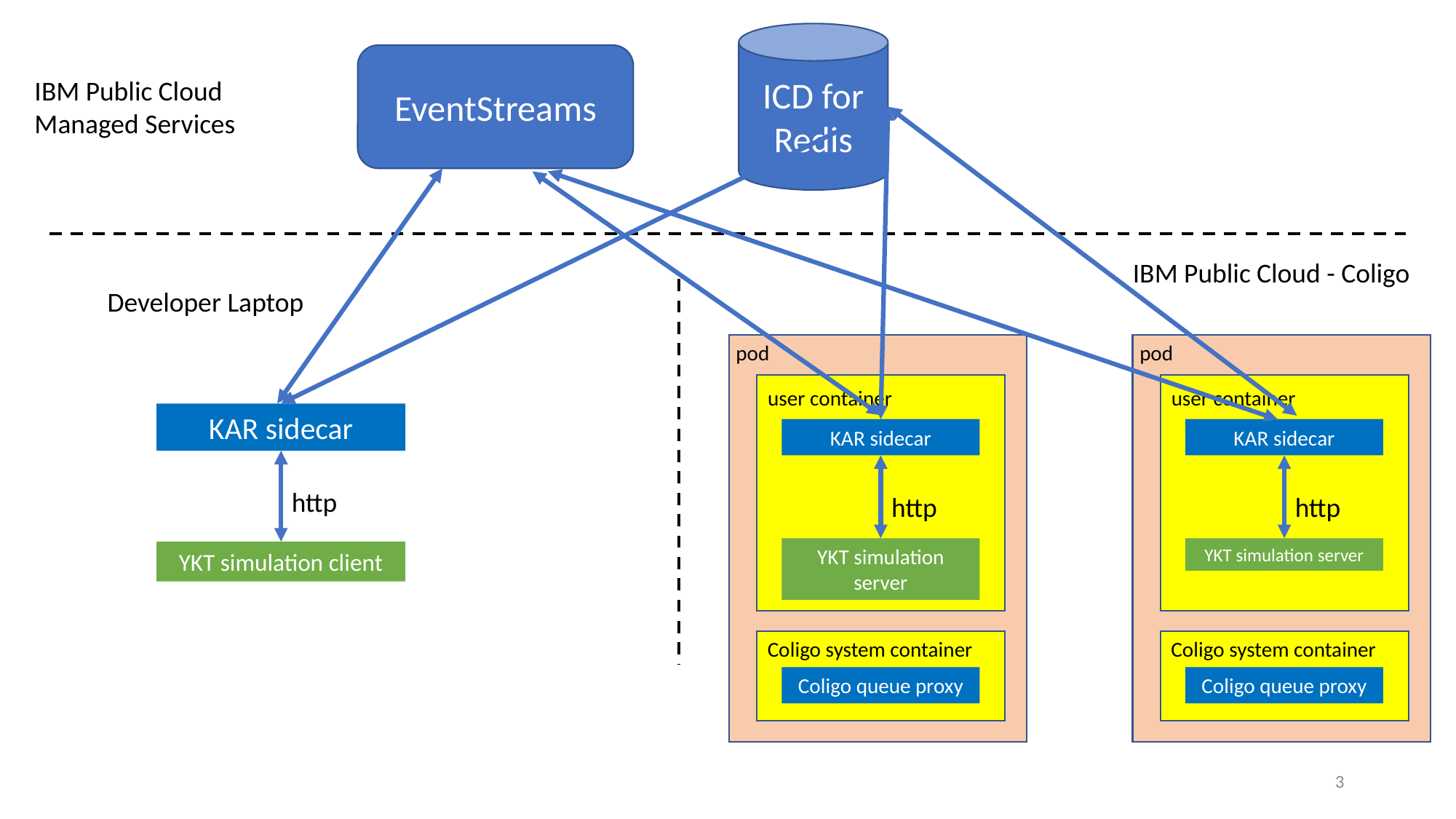

ICD for Redis
EventStreams
IBM Public Cloud Managed Services
IBM Public Cloud - Coligo
Developer Laptop
pod
po

user container
KAR sidecar
http
YKT simulation server
Coligo system container

Coligo queue proxy
pod
po

user container
KAR sidecar
http
YKT simulation server
Coligo system container

Coligo queue proxy
KAR sidecar
http
YKT simulation client
3